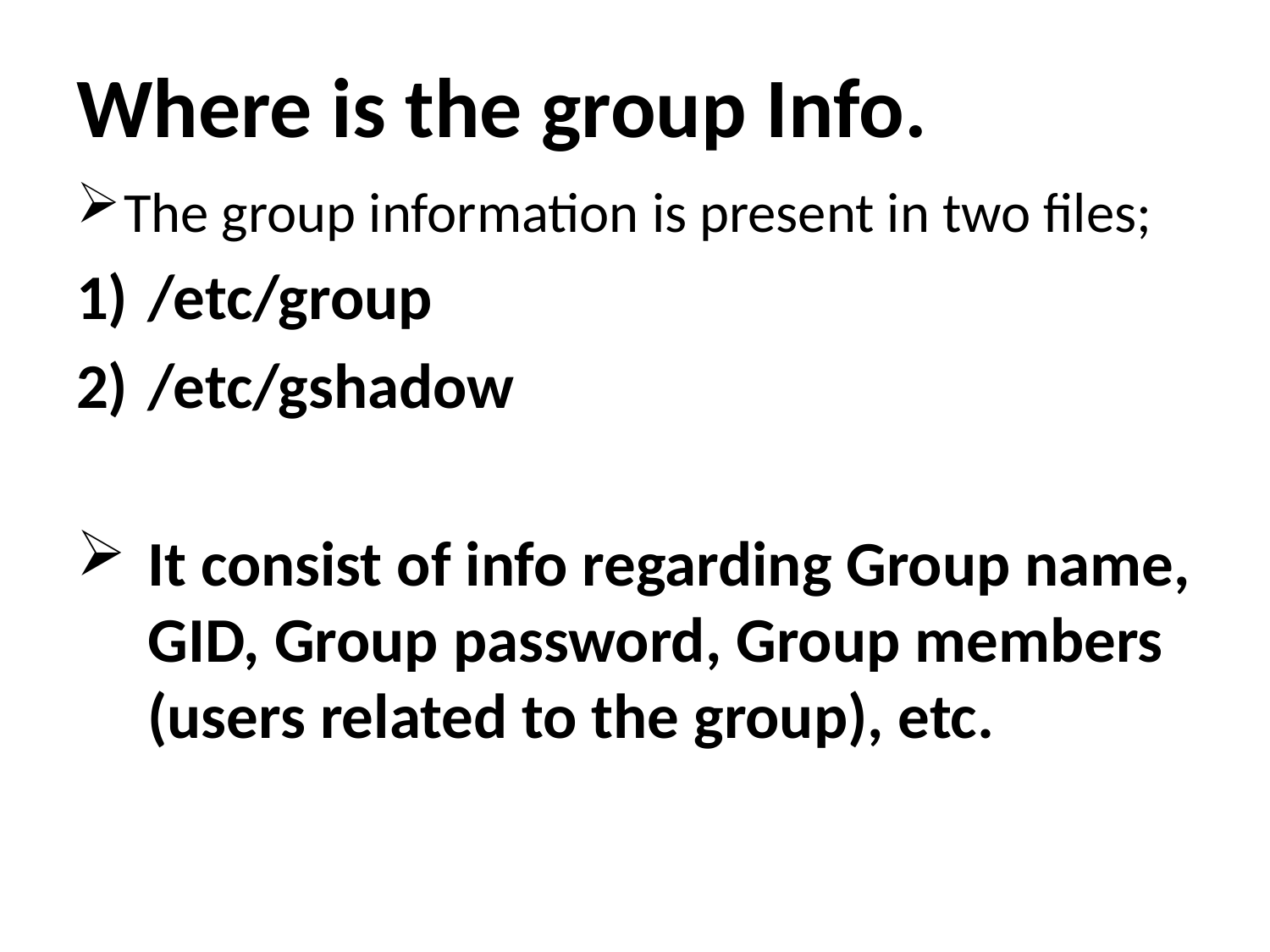

# Where is the group Info.
The group information is present in two files;
/etc/group
/etc/gshadow

It consist of info regarding Group name, GID, Group password, Group members (users related to the group), etc.